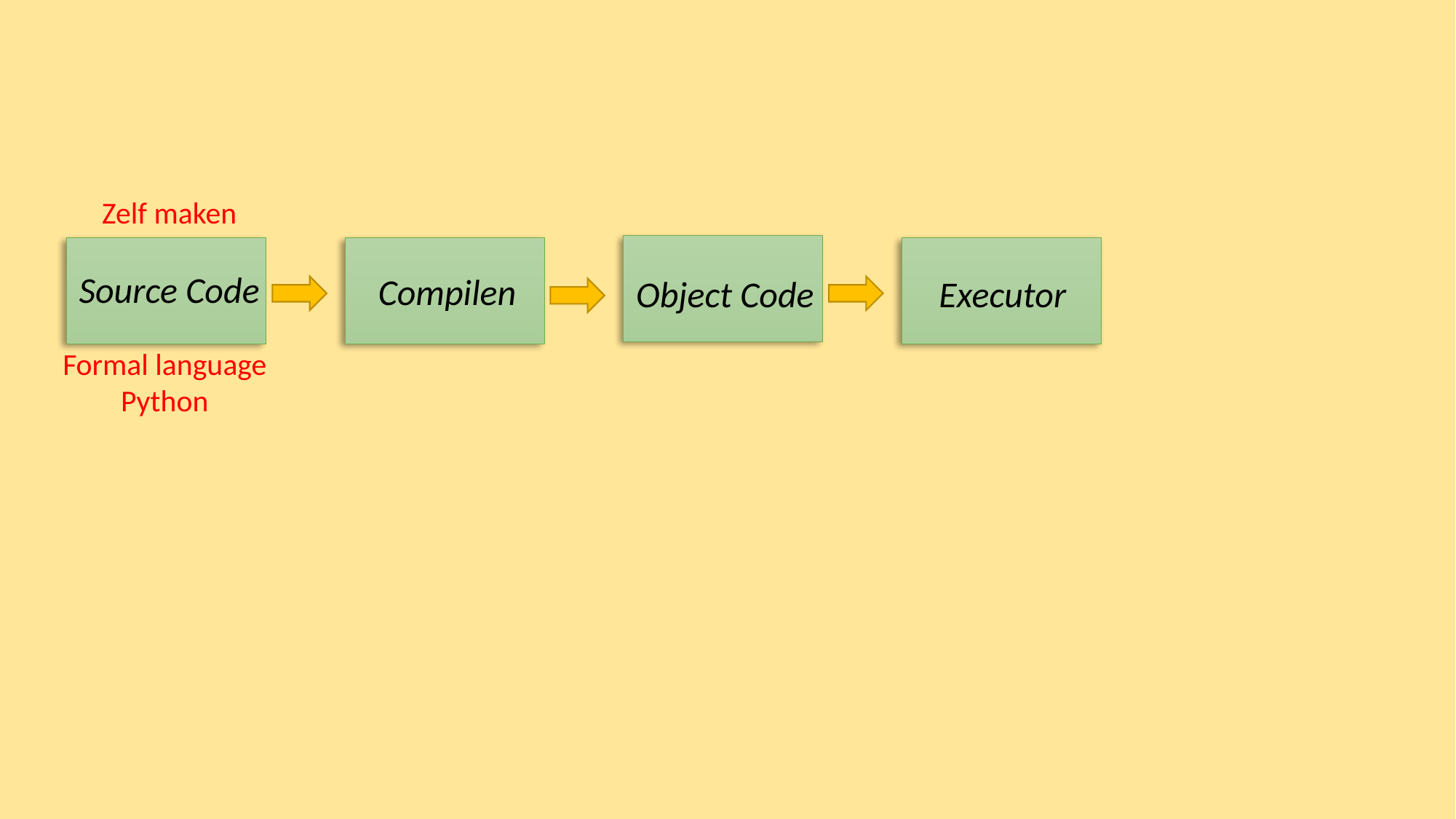

Zelf maken

Source Code
Compilen
Executor
Object Code

Formal language Python